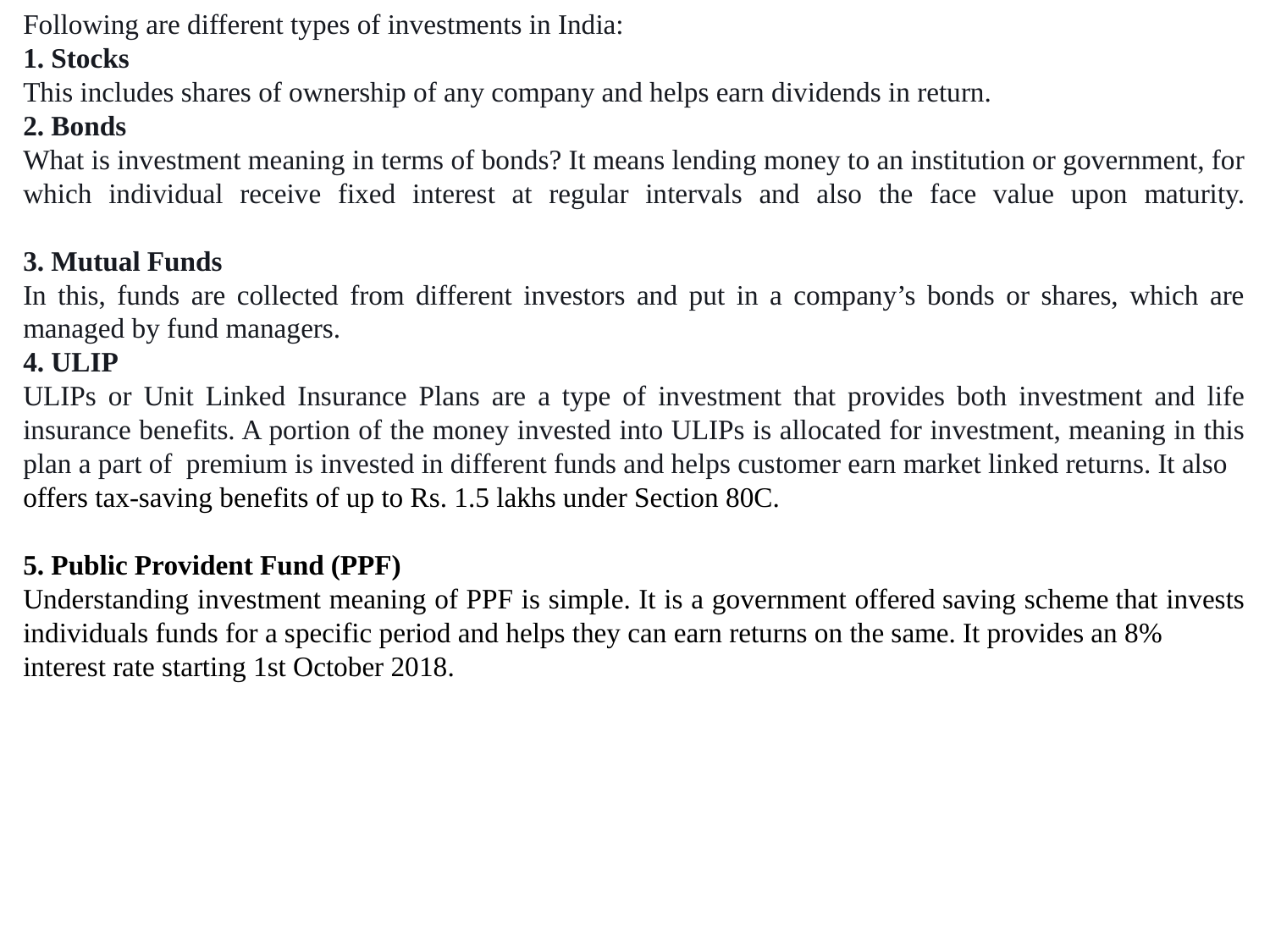

Following are different types of investments in India:
1. Stocks
This includes shares of ownership of any company and helps earn dividends in return.
2. Bonds
What is investment meaning in terms of bonds? It means lending money to an institution or government, for which individual receive fixed interest at regular intervals and also the face value upon maturity.
3. Mutual Funds
In this, funds are collected from different investors and put in a company’s bonds or shares, which are managed by fund managers.
4. ULIP
ULIPs or Unit Linked Insurance Plans are a type of investment that provides both investment and life insurance benefits. A portion of the money invested into ULIPs is allocated for investment, meaning in this plan a part of  premium is invested in different funds and helps customer earn market linked returns. It also
offers tax-saving benefits of up to Rs. 1.5 lakhs under Section 80C.
5. Public Provident Fund (PPF)
Understanding investment meaning of PPF is simple. It is a government offered saving scheme that invests individuals funds for a specific period and helps they can earn returns on the same. It provides an 8%
interest rate starting 1st October 2018.